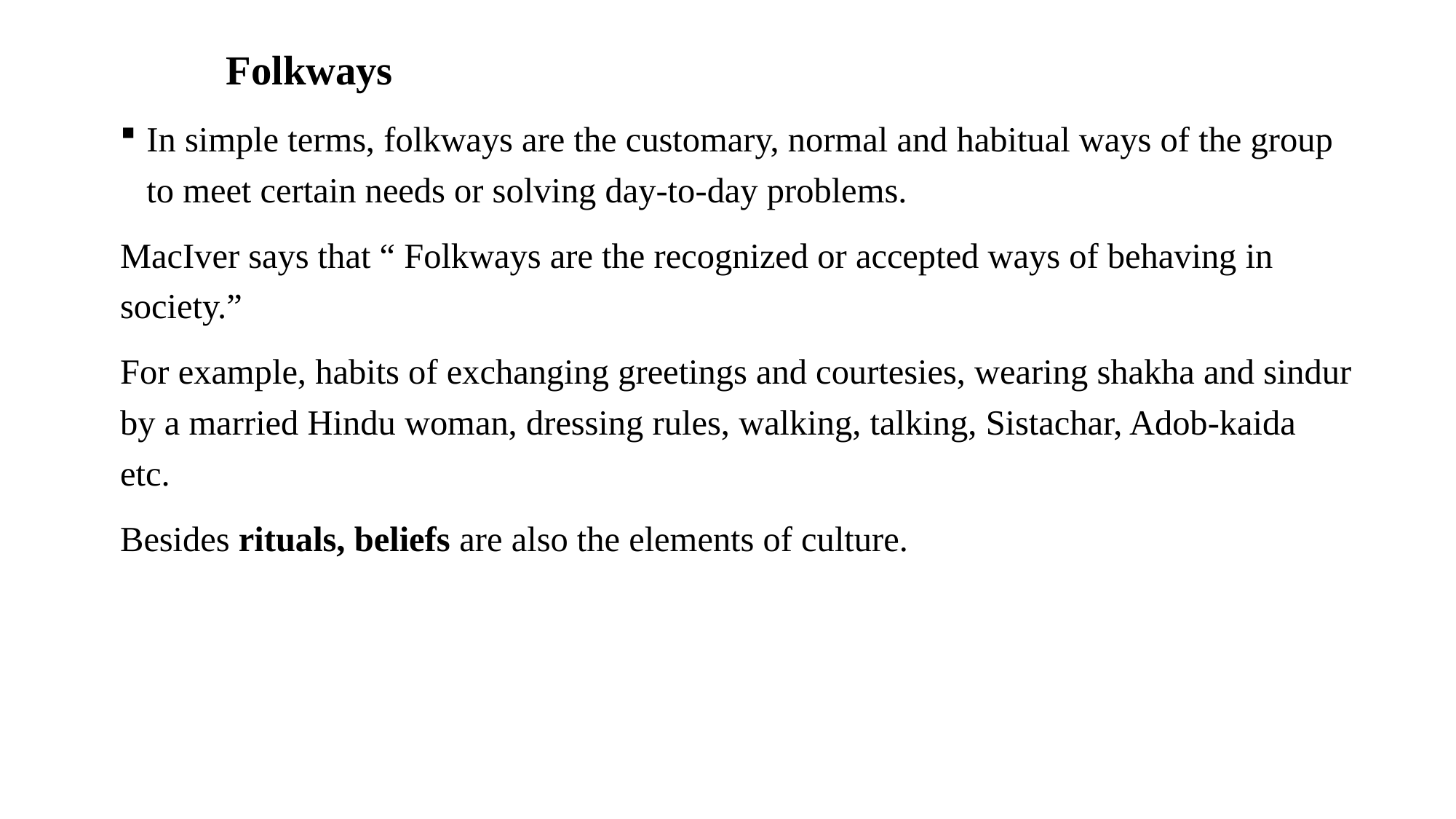

Folkways
In simple terms, folkways are the customary, normal and habitual ways of the group to meet certain needs or solving day-to-day problems.
MacIver says that “ Folkways are the recognized or accepted ways of behaving in society.”
For example, habits of exchanging greetings and courtesies, wearing shakha and sindur by a married Hindu woman, dressing rules, walking, talking, Sistachar, Adob-kaida etc.
Besides rituals, beliefs are also the elements of culture.